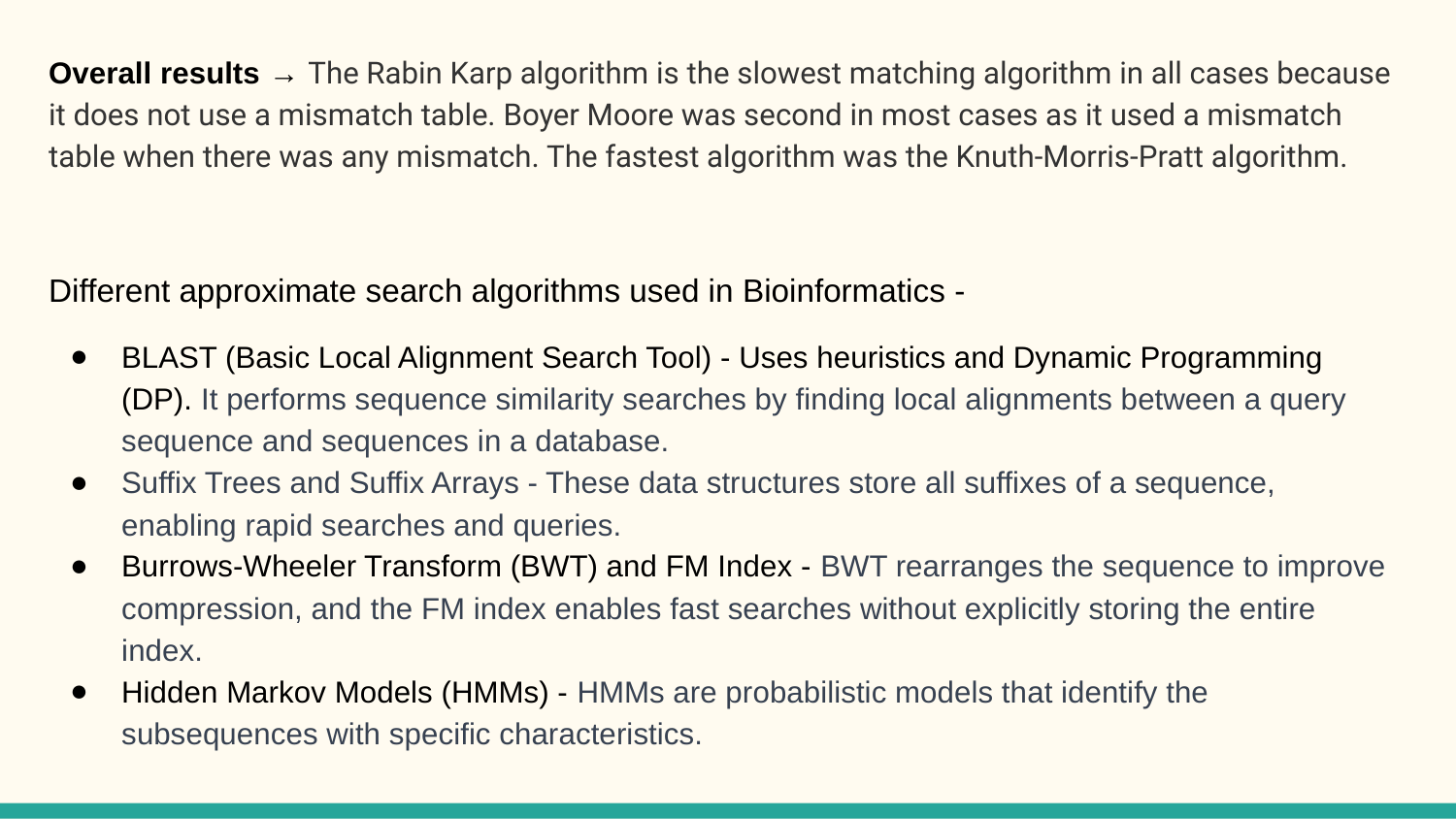

Overall results → The Rabin Karp algorithm is the slowest matching algorithm in all cases because it does not use a mismatch table. Boyer Moore was second in most cases as it used a mismatch table when there was any mismatch. The fastest algorithm was the Knuth-Morris-Pratt algorithm.

Different approximate search algorithms used in Bioinformatics -
BLAST (Basic Local Alignment Search Tool) - Uses heuristics and Dynamic Programming (DP). It performs sequence similarity searches by finding local alignments between a query sequence and sequences in a database.
Suffix Trees and Suffix Arrays - These data structures store all suffixes of a sequence, enabling rapid searches and queries.
Burrows-Wheeler Transform (BWT) and FM Index - BWT rearranges the sequence to improve compression, and the FM index enables fast searches without explicitly storing the entire index.
Hidden Markov Models (HMMs) - HMMs are probabilistic models that identify the subsequences with specific characteristics.